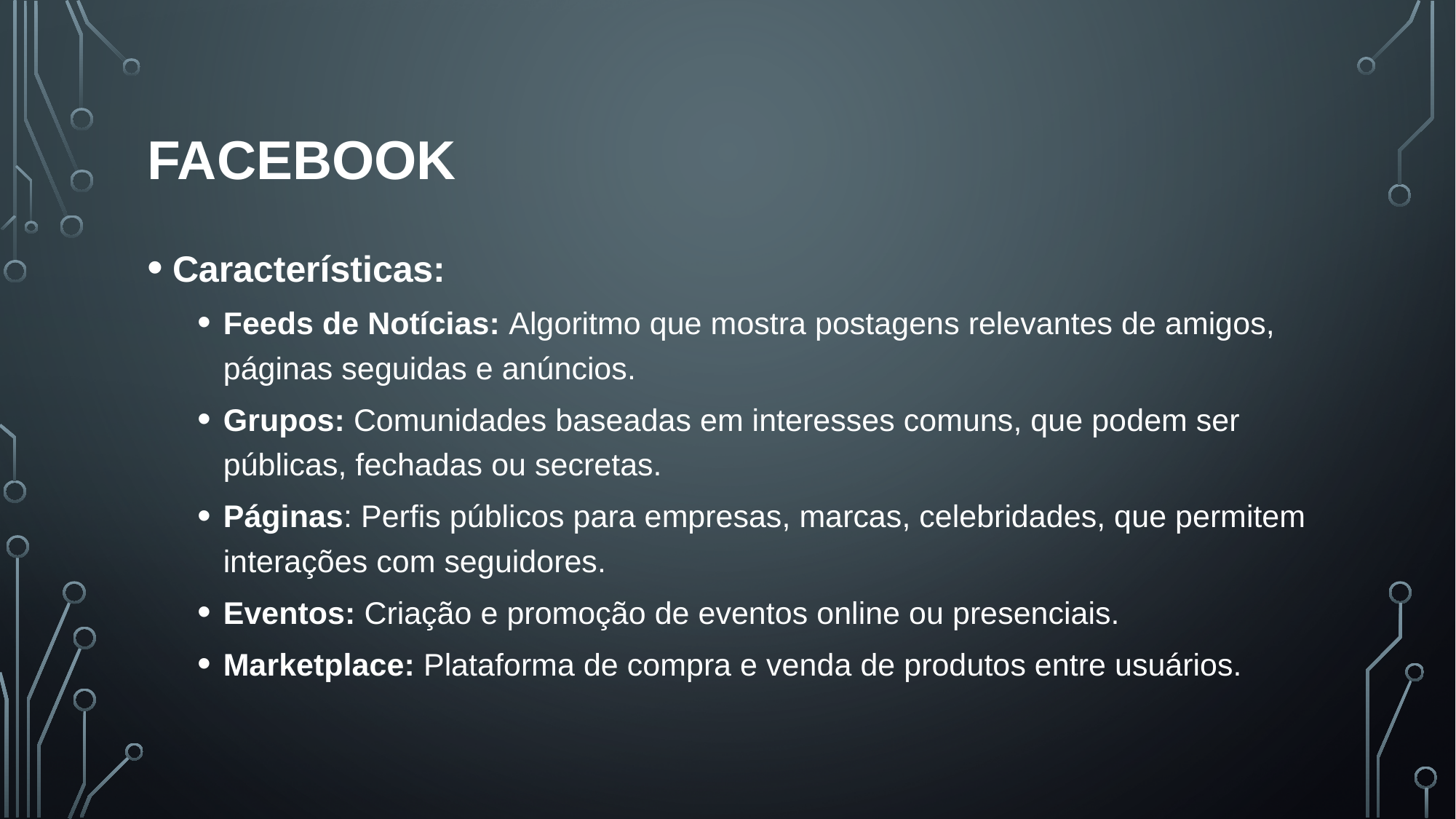

# FACEBOOK
Características:
Feeds de Notícias: Algoritmo que mostra postagens relevantes de amigos, páginas seguidas e anúncios.
Grupos: Comunidades baseadas em interesses comuns, que podem ser públicas, fechadas ou secretas.
Páginas: Perfis públicos para empresas, marcas, celebridades, que permitem interações com seguidores.
Eventos: Criação e promoção de eventos online ou presenciais.
Marketplace: Plataforma de compra e venda de produtos entre usuários.